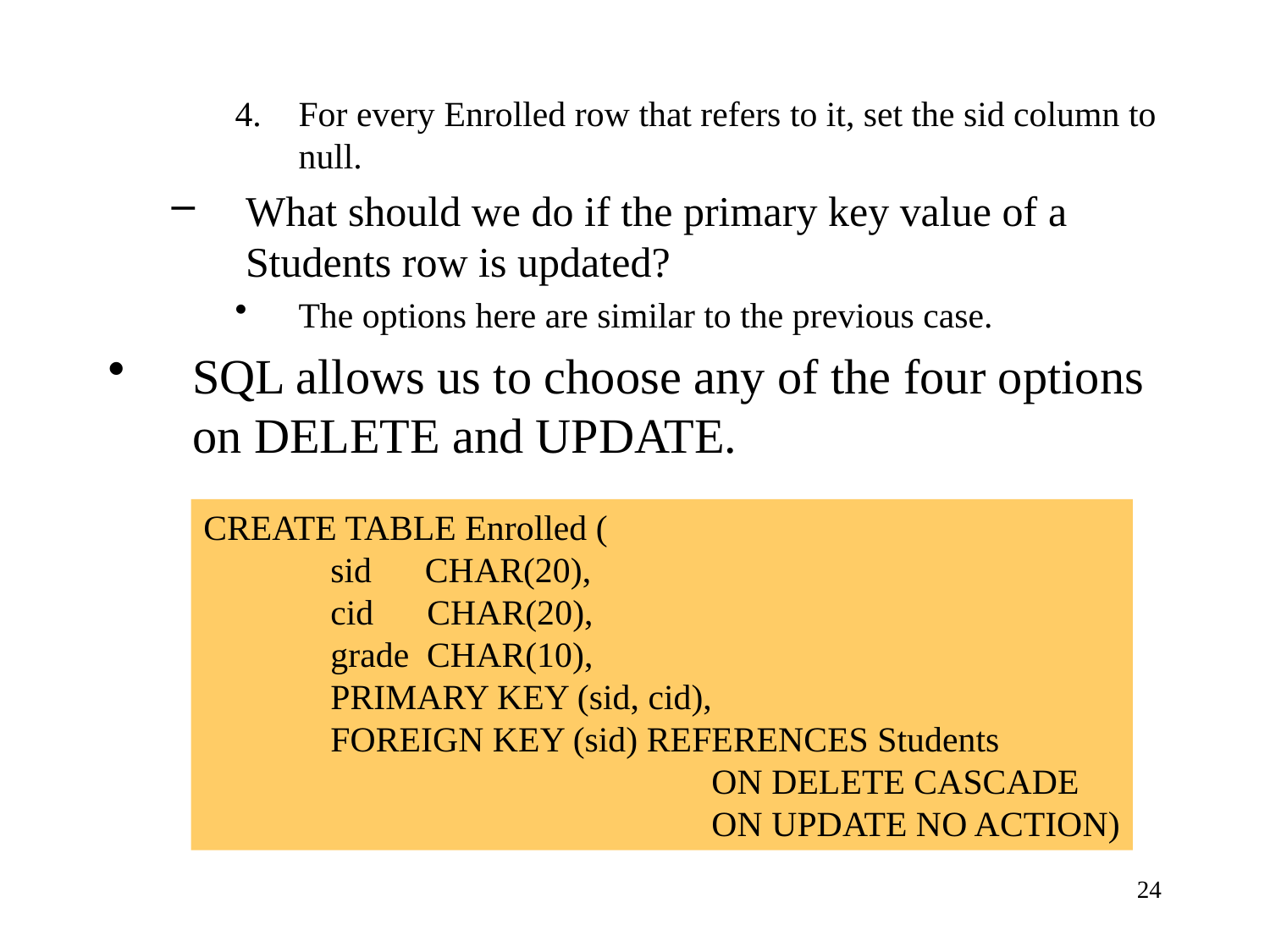

For every Enrolled row that refers to it, set the sid column to null.
What should we do if the primary key value of a Students row is updated?
The options here are similar to the previous case.
SQL allows us to choose any of the four options on DELETE and UPDATE.

CREATE TABLE Enrolled (
	sid      CHAR(20),
	cid      CHAR(20),
	grade  CHAR(10),
	PRIMARY KEY (sid, cid),
	FOREIGN KEY (sid) REFERENCES Students
				ON DELETE CASCADE
				ON UPDATE NO ACTION)
24